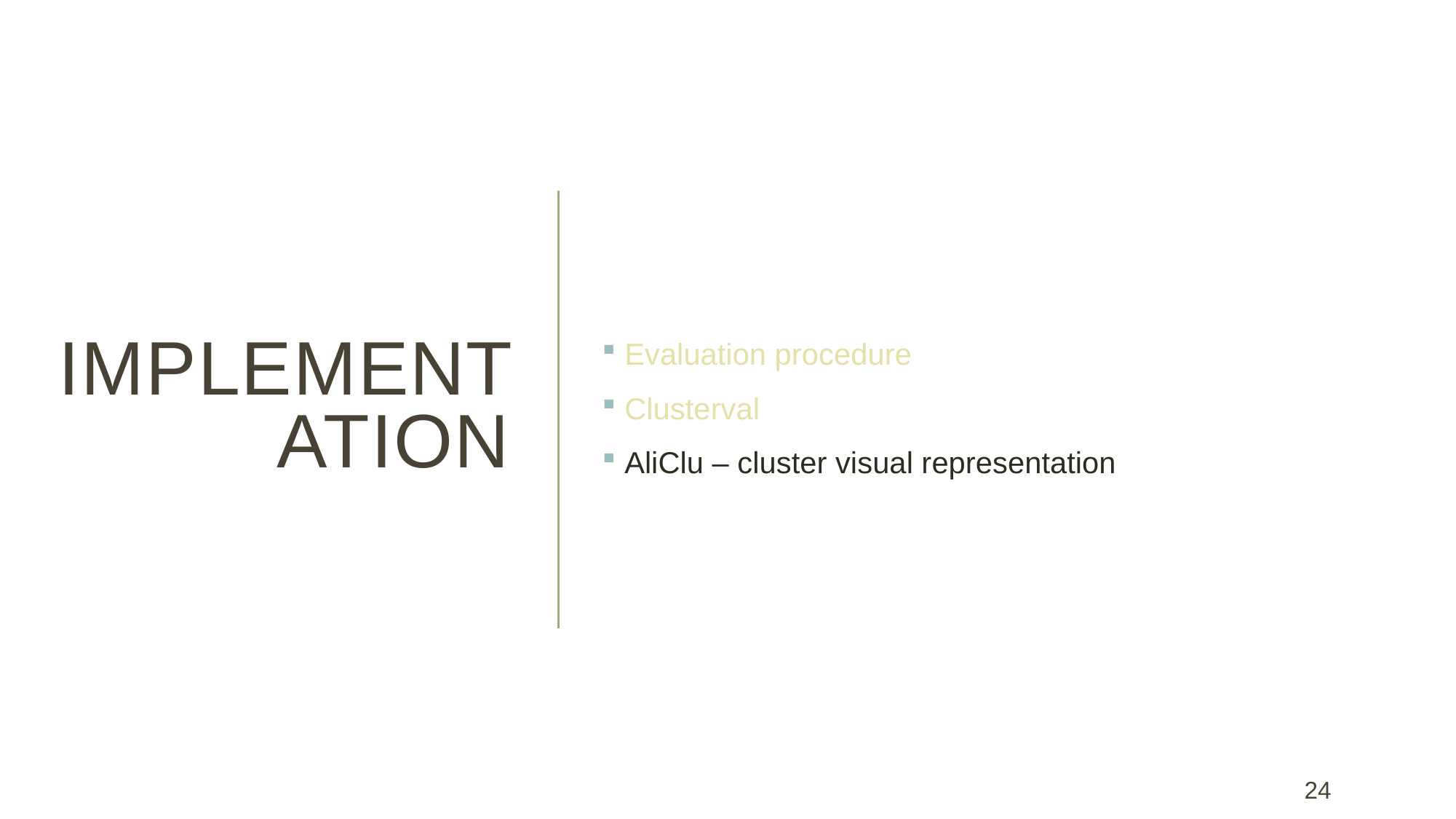

# Implementation
 Evaluation procedure
 Clusterval
 AliClu – cluster visual representation
24